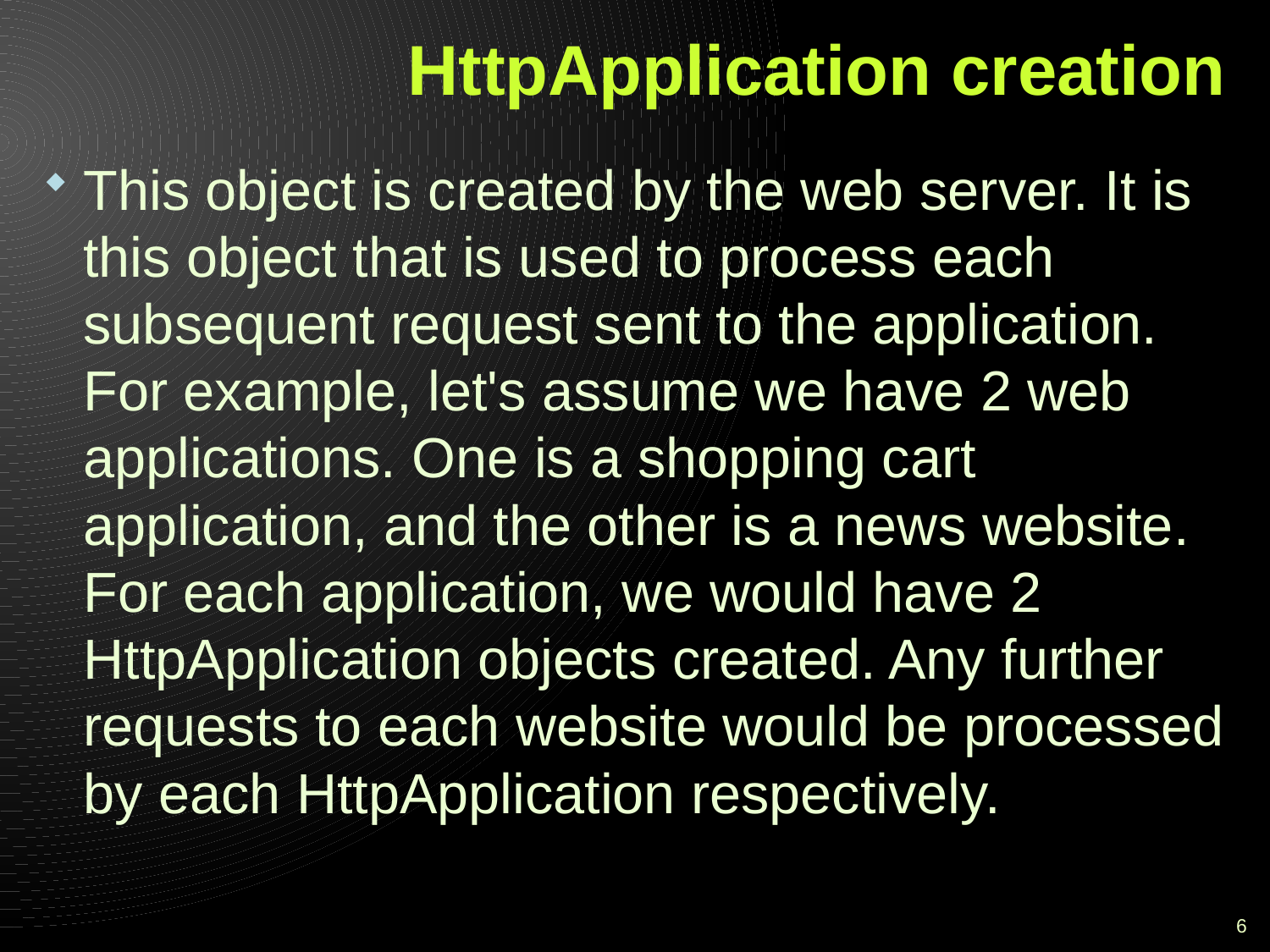

# HttpApplication creation
This object is created by the web server. It is this object that is used to process each subsequent request sent to the application. For example, let's assume we have 2 web applications. One is a shopping cart application, and the other is a news website. For each application, we would have 2 HttpApplication objects created. Any further requests to each website would be processed by each HttpApplication respectively.
6